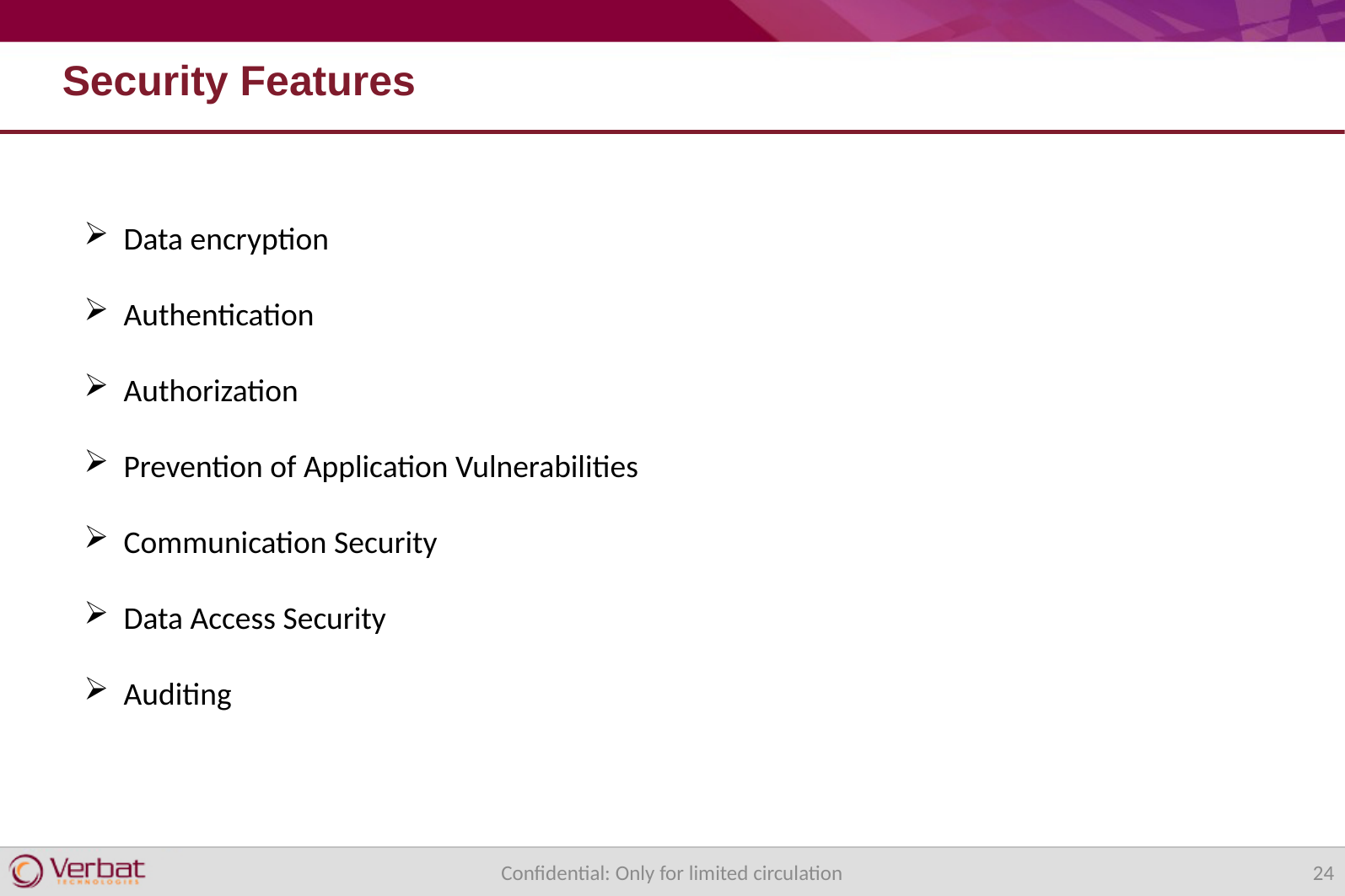

Security Features

Data encryption

Authentication

Authorization

Prevention of Application Vulnerabilities

Communication Security

Data Access Security

Auditing

Confidential: Only for limited circulation
24